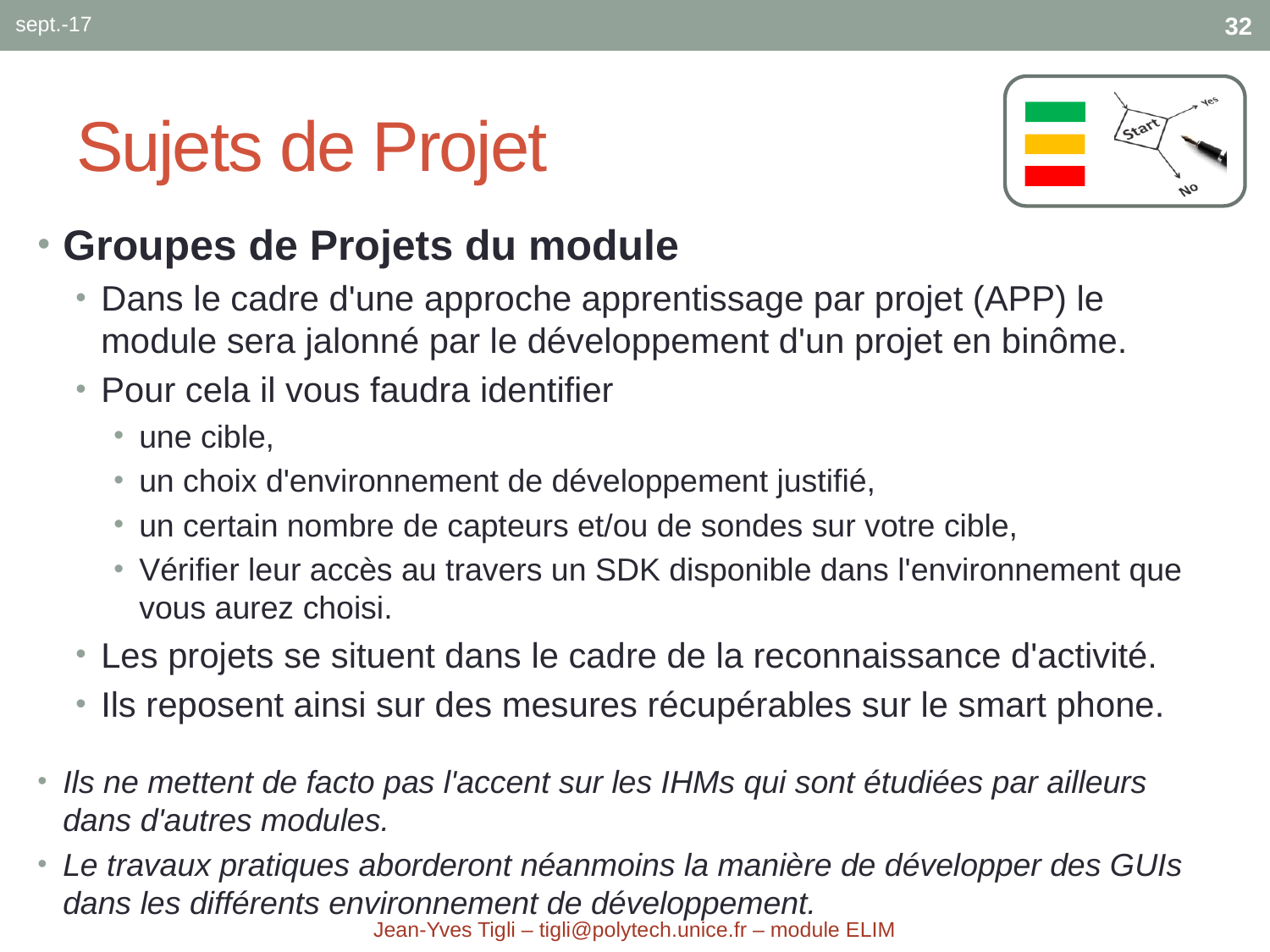

sept.-17
32
# Sujets de Projet
Groupes de Projets du module
Dans le cadre d'une approche apprentissage par projet (APP) le module sera jalonné par le développement d'un projet en binôme.
Pour cela il vous faudra identifier
une cible,
un choix d'environnement de développement justifié,
un certain nombre de capteurs et/ou de sondes sur votre cible,
Vérifier leur accès au travers un SDK disponible dans l'environnement que vous aurez choisi.
Les projets se situent dans le cadre de la reconnaissance d'activité.
Ils reposent ainsi sur des mesures récupérables sur le smart phone.

Ils ne mettent de facto pas l'accent sur les IHMs qui sont étudiées par ailleurs dans d'autres modules.
Le travaux pratiques aborderont néanmoins la manière de développer des GUIs dans les différents environnement de développement.

Jean-Yves Tigli – tigli@polytech.unice.fr – module ELIM